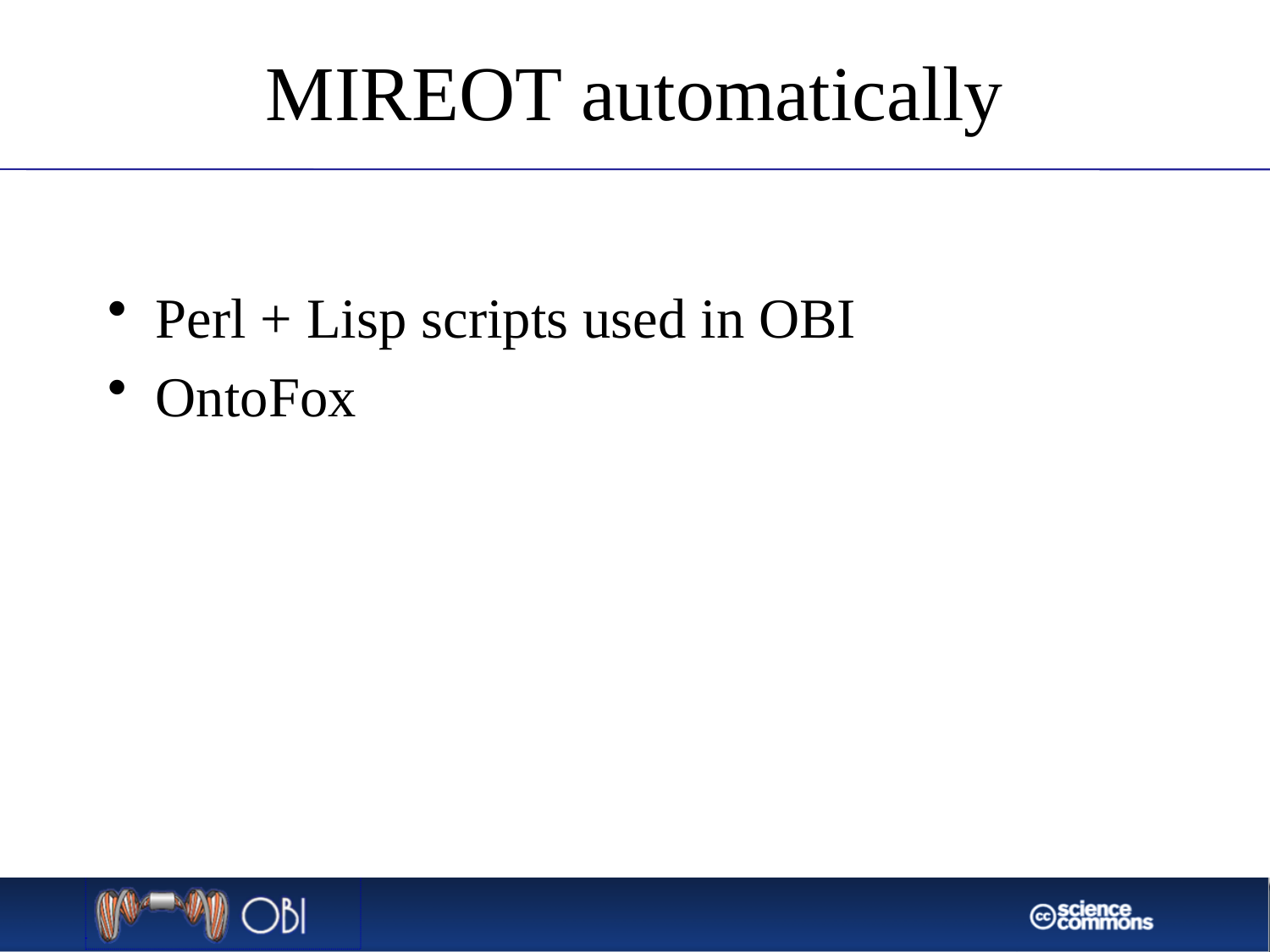

# MIREOT automatically
Perl + Lisp scripts used in OBI
OntoFox